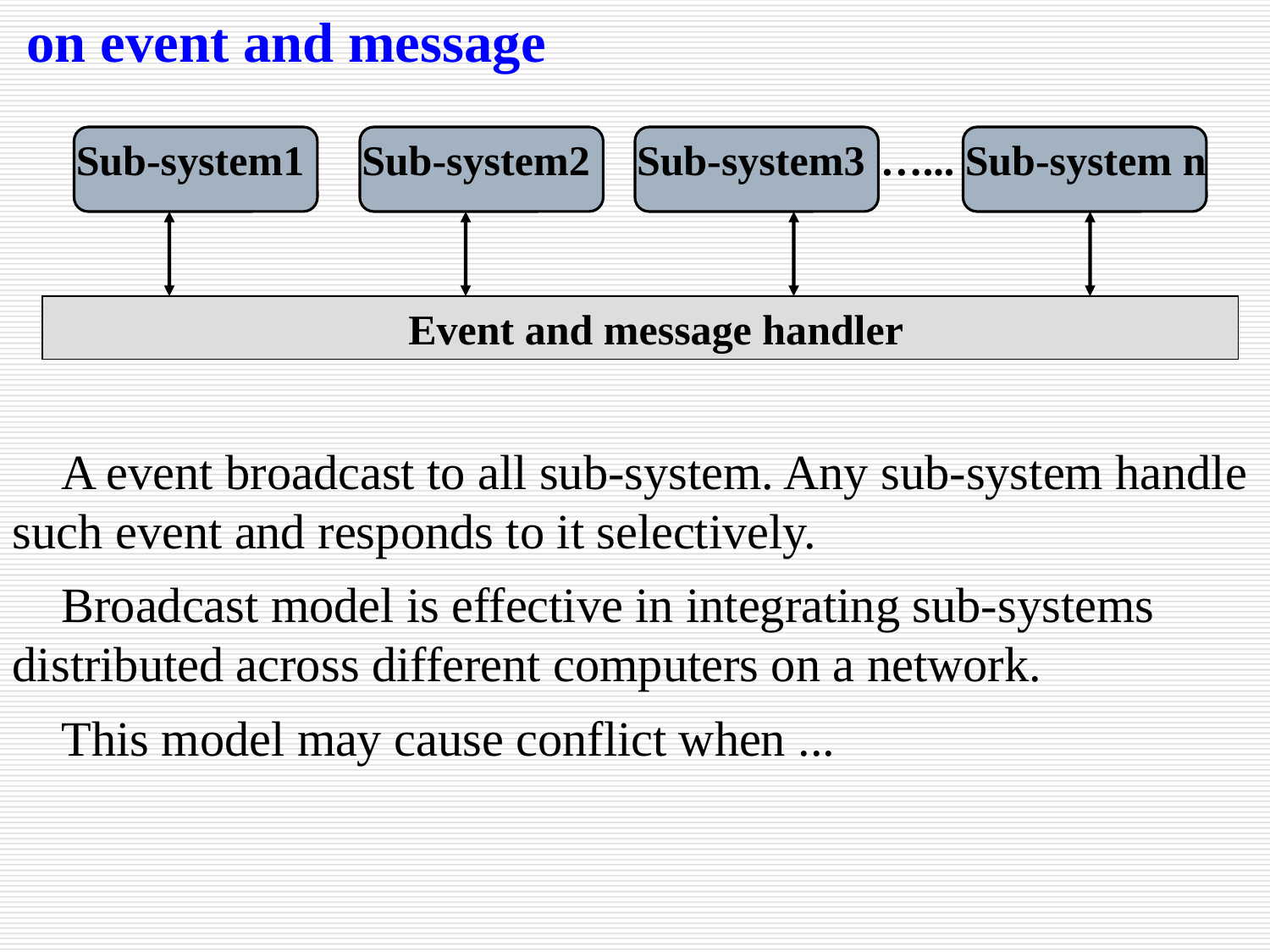

on event and message
Sub-system1

Sub-system2

Sub-system3

…...
Sub-system n

   Event and message handler
    A event broadcast to all sub-system. Any sub-system handle such event and responds to it selectively.
    Broadcast model is effective in integrating sub-systems distributed across different computers on a network.
    This model may cause conflict when ...